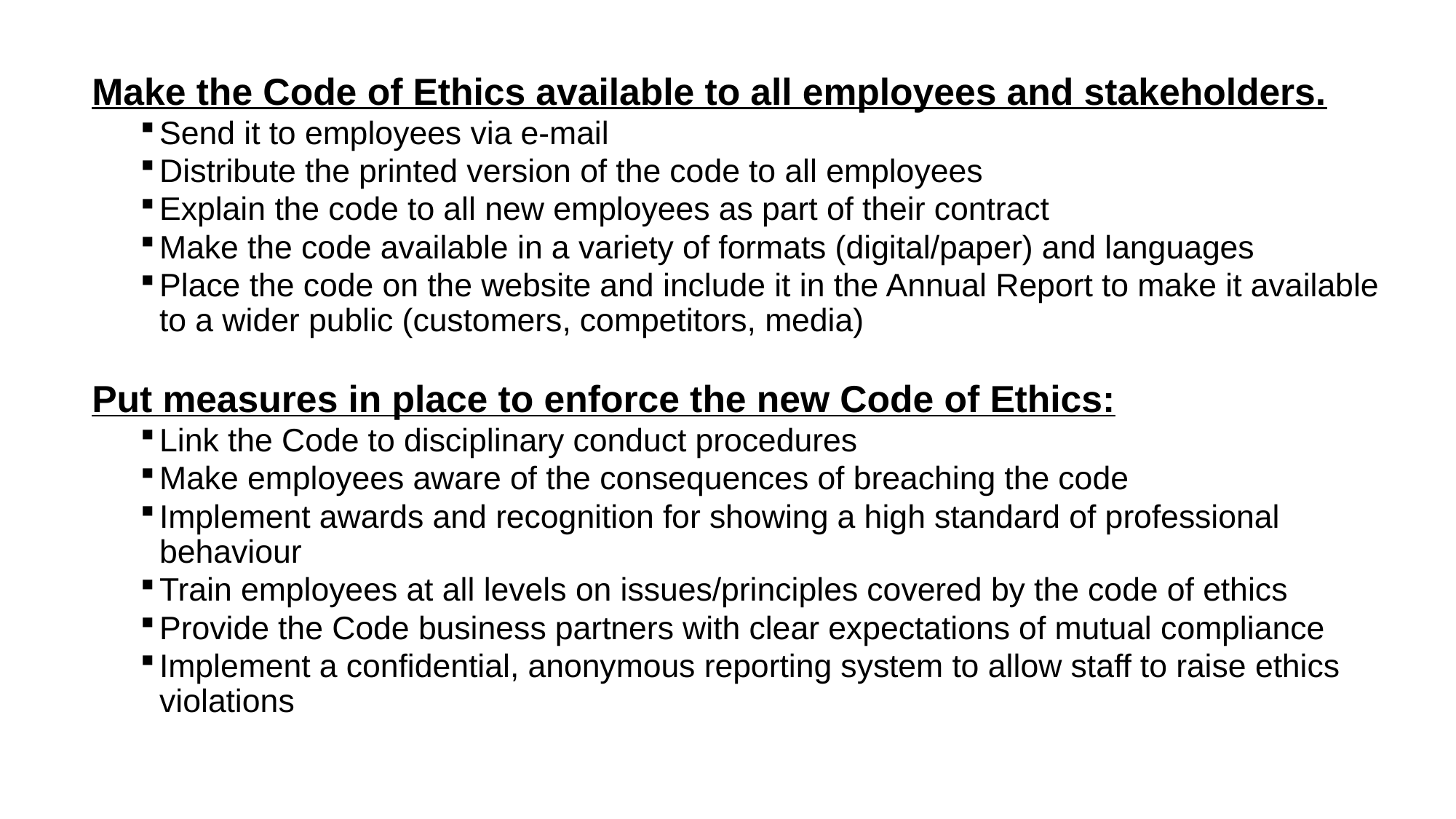

Make the Code of Ethics available to all employees and stakeholders.
Send it to employees via e-mail
Distribute the printed version of the code to all employees
Explain the code to all new employees as part of their contract
Make the code available in a variety of formats (digital/paper) and languages
Place the code on the website and include it in the Annual Report to make it available to a wider public (customers, competitors, media)

Put measures in place to enforce the new Code of Ethics:
Link the Code to disciplinary conduct procedures
Make employees aware of the consequences of breaching the code
Implement awards and recognition for showing a high standard of professional behaviour
Train employees at all levels on issues/principles covered by the code of ethics
Provide the Code business partners with clear expectations of mutual compliance
Implement a confidential, anonymous reporting system to allow staff to raise ethics violations

Developing Code of Ethics